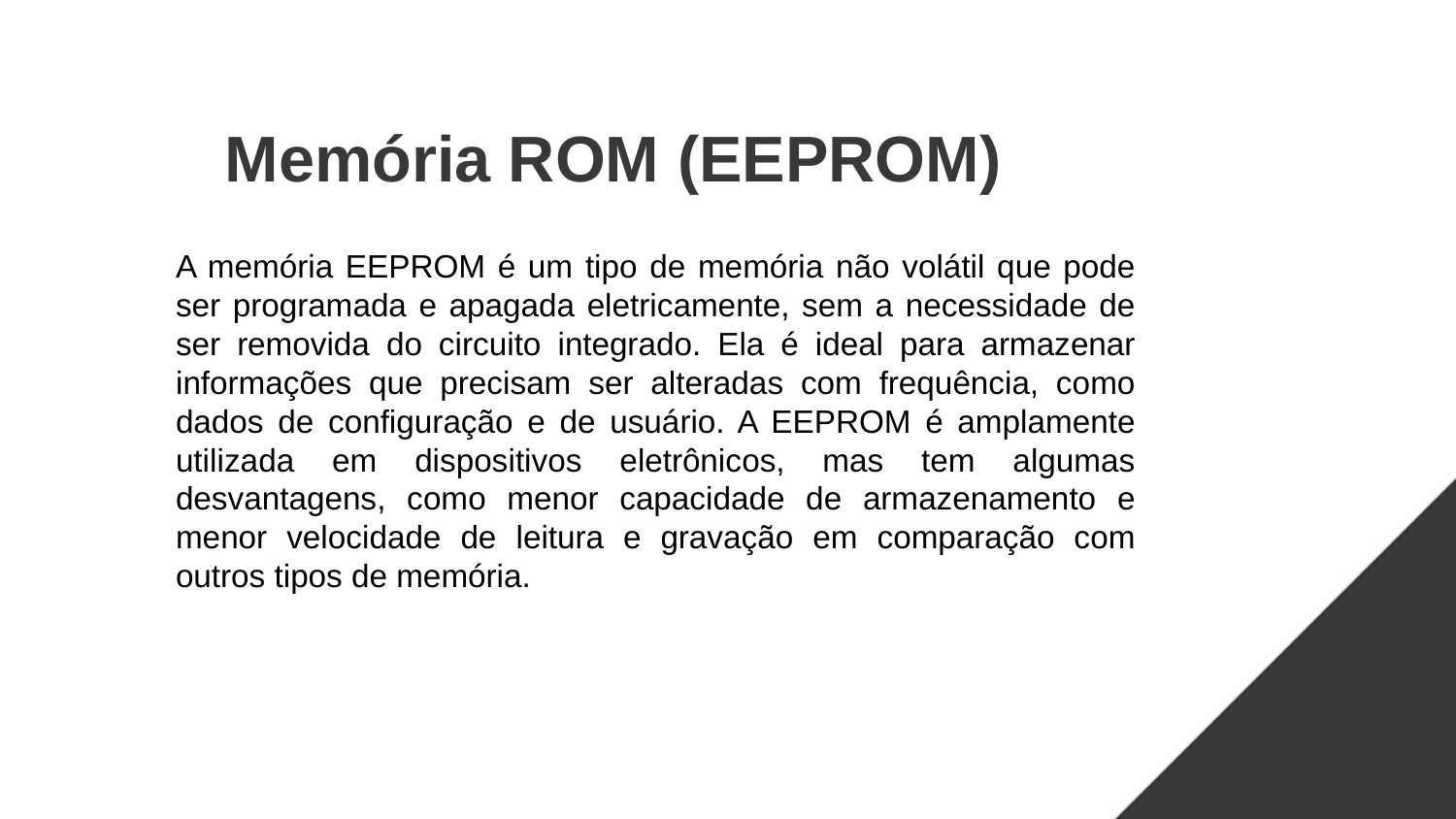

# Memória ROM (EEPROM)
A memória EEPROM é um tipo de memória não volátil que pode ser programada e apagada eletricamente, sem a necessidade de ser removida do circuito integrado. Ela é ideal para armazenar informações que precisam ser alteradas com frequência, como dados de configuração e de usuário. A EEPROM é amplamente utilizada em dispositivos eletrônicos, mas tem algumas desvantagens, como menor capacidade de armazenamento e menor velocidade de leitura e gravação em comparação com outros tipos de memória.